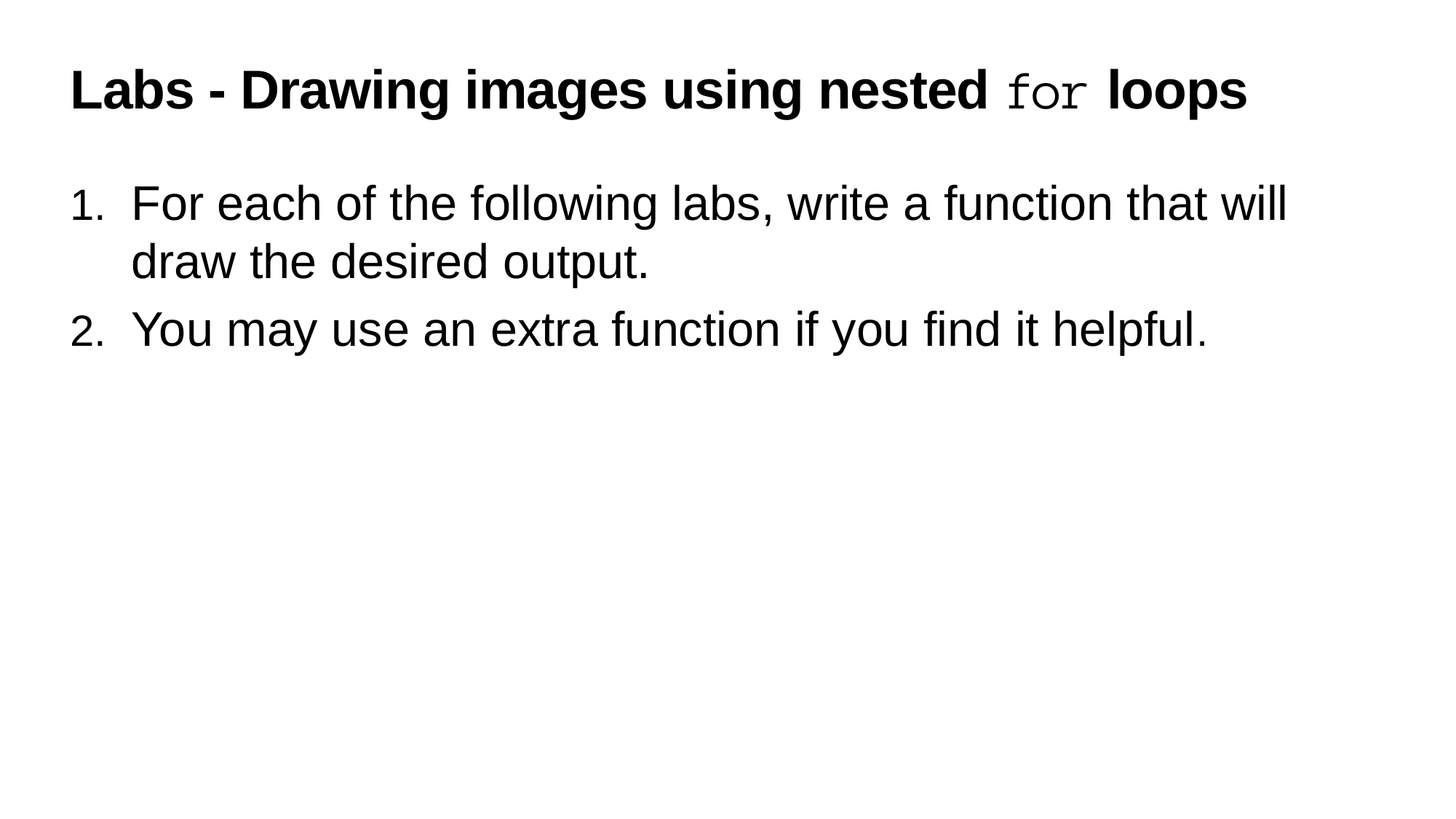

# Labs - Drawing images using nested for loops
For each of the following labs, write a function that will draw the desired output.
You may use an extra function if you find it helpful.